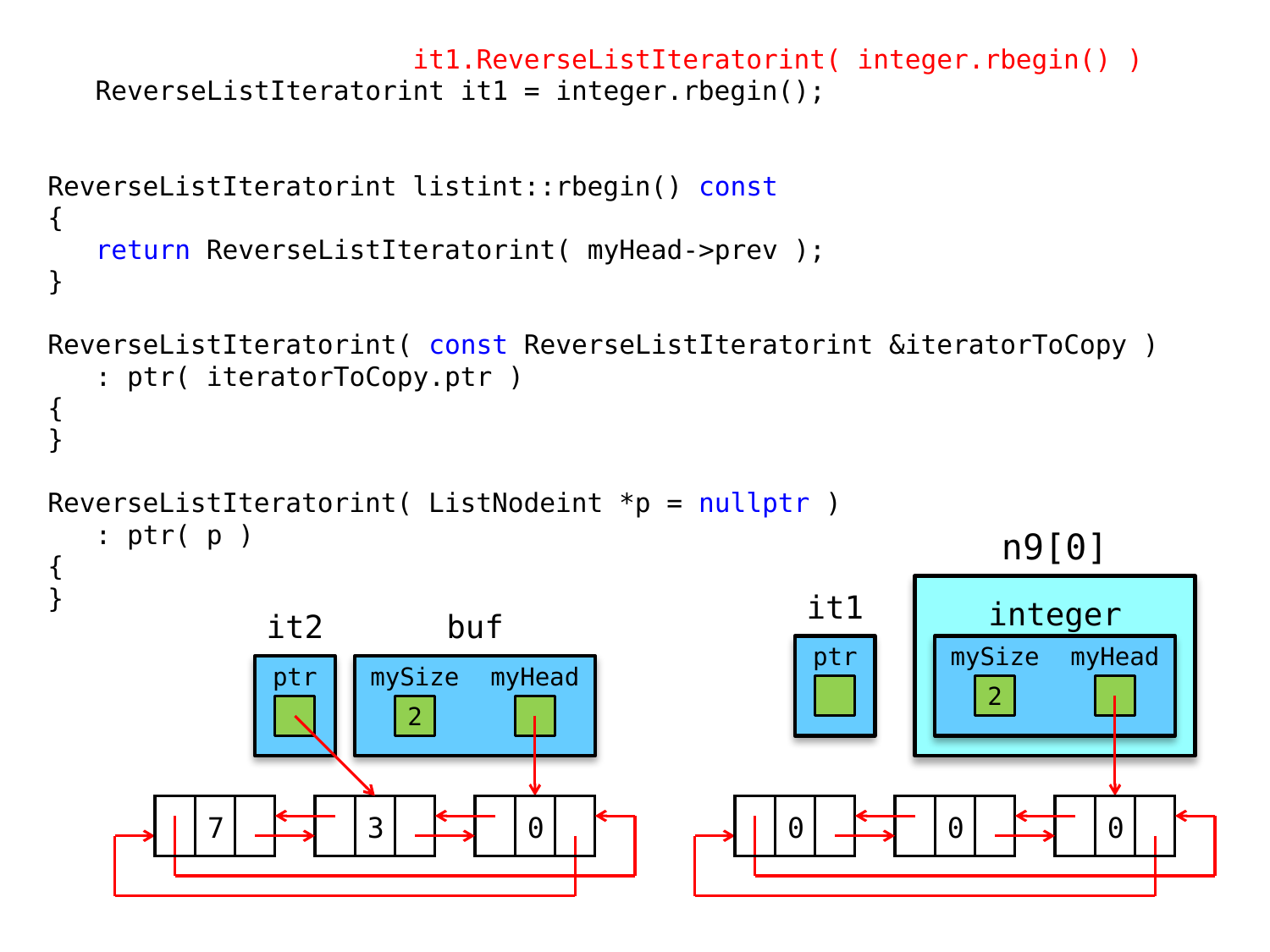

it1.ReverseListIteratorint( integer.rbegin() )
   ReverseListIteratorint it1 = integer.rbegin();

ReverseListIteratorint listint::rbegin() const
{
   return ReverseListIteratorint( myHead->prev );
}

ReverseListIteratorint( const ReverseListIteratorint &iteratorToCopy )
   : ptr( iteratorToCopy.ptr )
{
}

ReverseListIteratorint( ListNodeint *p = nullptr )
   : ptr( p )
{
}
n9[0]
it1

integer
it2
buf

ptr
mySize
myHead

ptr
mySize
myHead

2

2

7

3

0

0

0

0